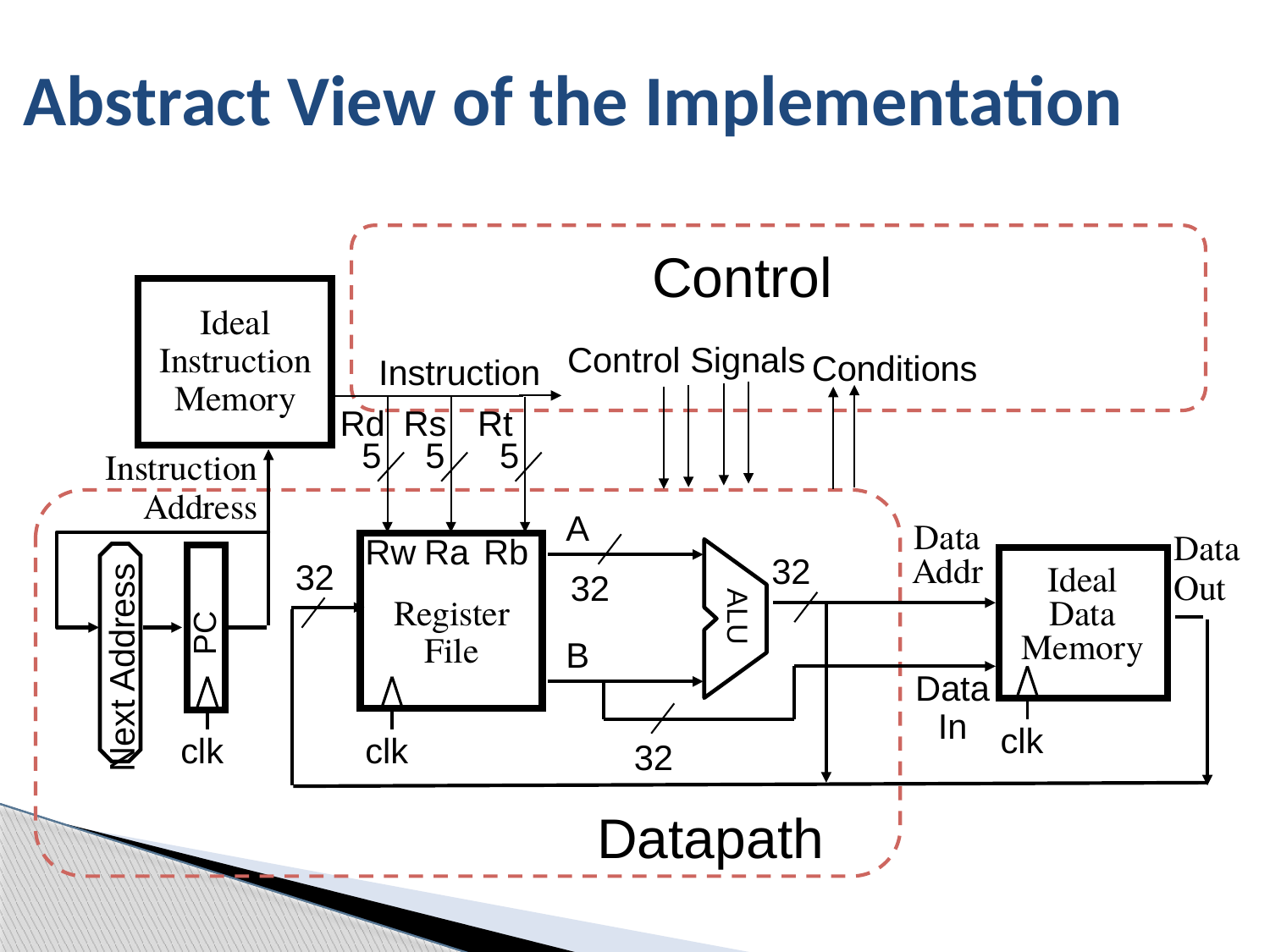

# Abstract View of the Implementation

Control

Ideal
Instruction
Memory
Control Signals
Conditions
Instruction

Rd
Rs
Rt
5
5
5
Instruction
Address

A
Data
Addr
Data
Out
Rw
Ra
Rb

ALU

32
32

Ideal
Data
Memory
32
Register
File

PC

B
Next Address

Data In

clk

clk
clk
32

Datapath